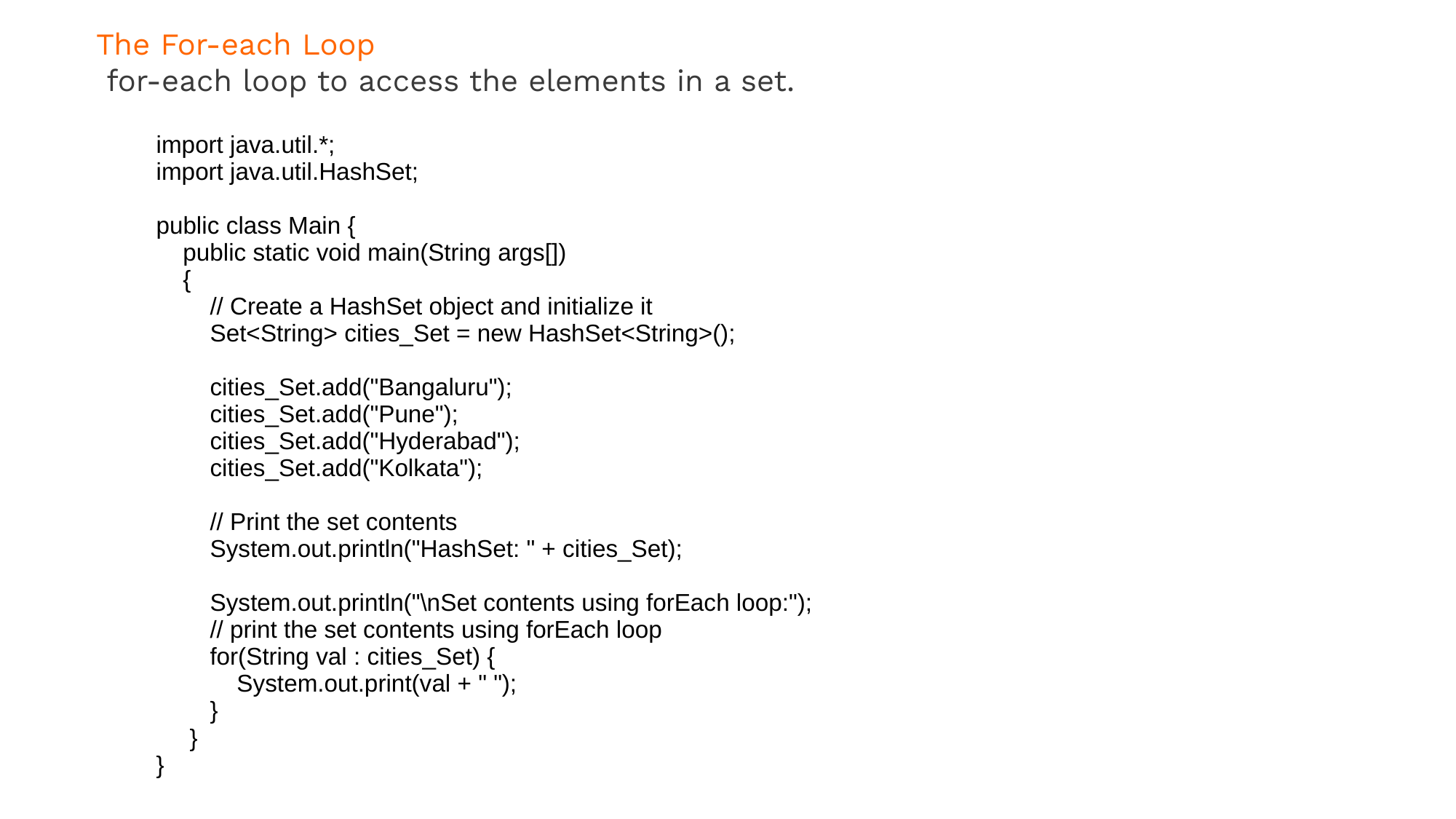

The For-each Loop
 for-each loop to access the elements in a set.
| import java.util.\*; import java.util.HashSet;    public class Main {     public static void main(String args[])     {         // Create a HashSet object and initialize it         Set<String> cities\_Set = new HashSet<String>();            cities\_Set.add("Bangaluru");         cities\_Set.add("Pune");         cities\_Set.add("Hyderabad");         cities\_Set.add("Kolkata");                     // Print the set contents         System.out.println("HashSet: " + cities\_Set);            System.out.println("\nSet contents using forEach loop:");         // print the set contents using forEach loop         for(String val : cities\_Set) {             System.out.print(val + " ");         }      } } |
| --- |